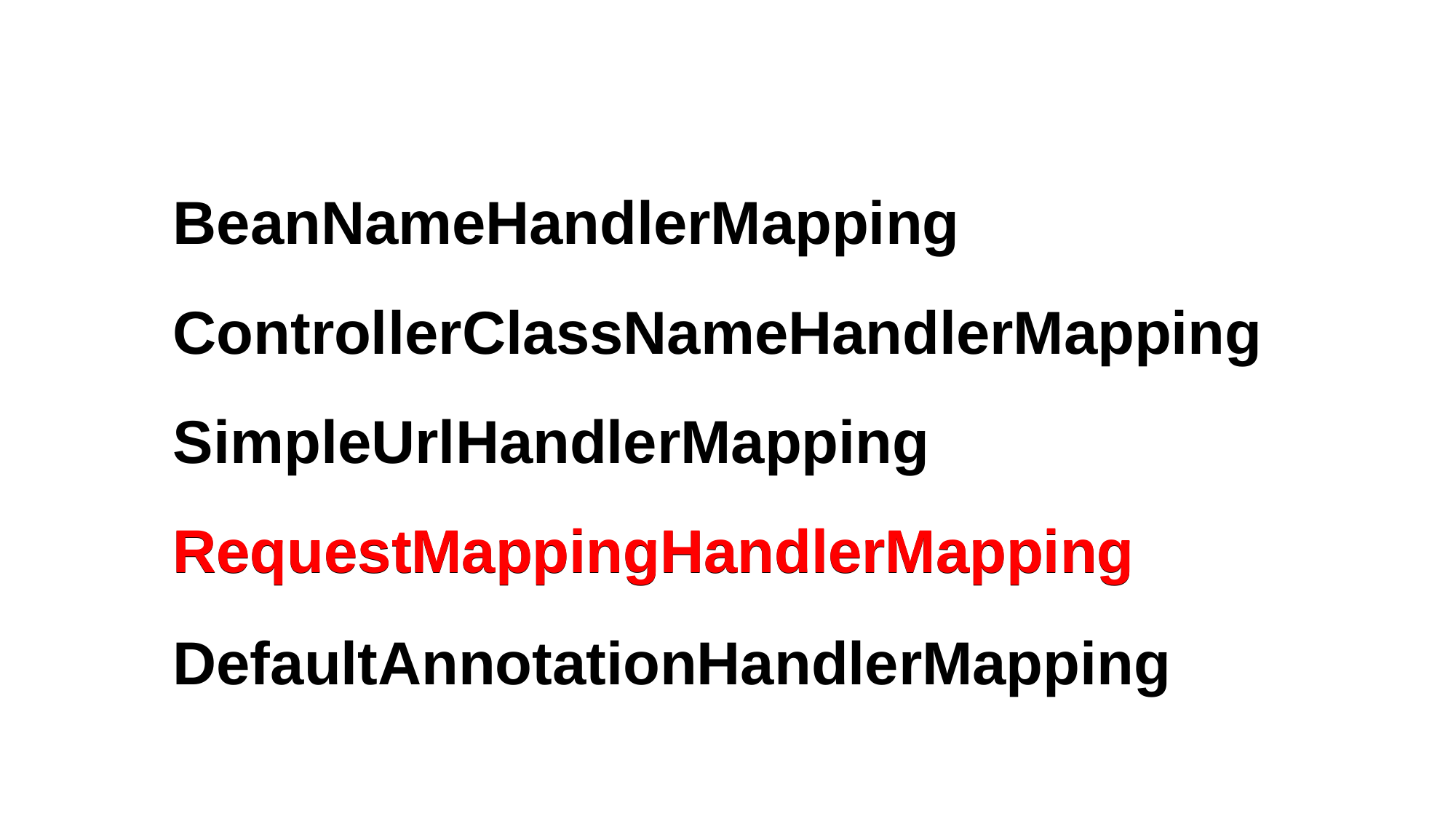

# BeanNameHandlerMapping
ControllerClassNameHandlerMapping
SimpleUrlHandlerMapping
RequestMappingHandlerMapping
RequestMappingHandlerMapping
DefaultAnnotationHandlerMapping